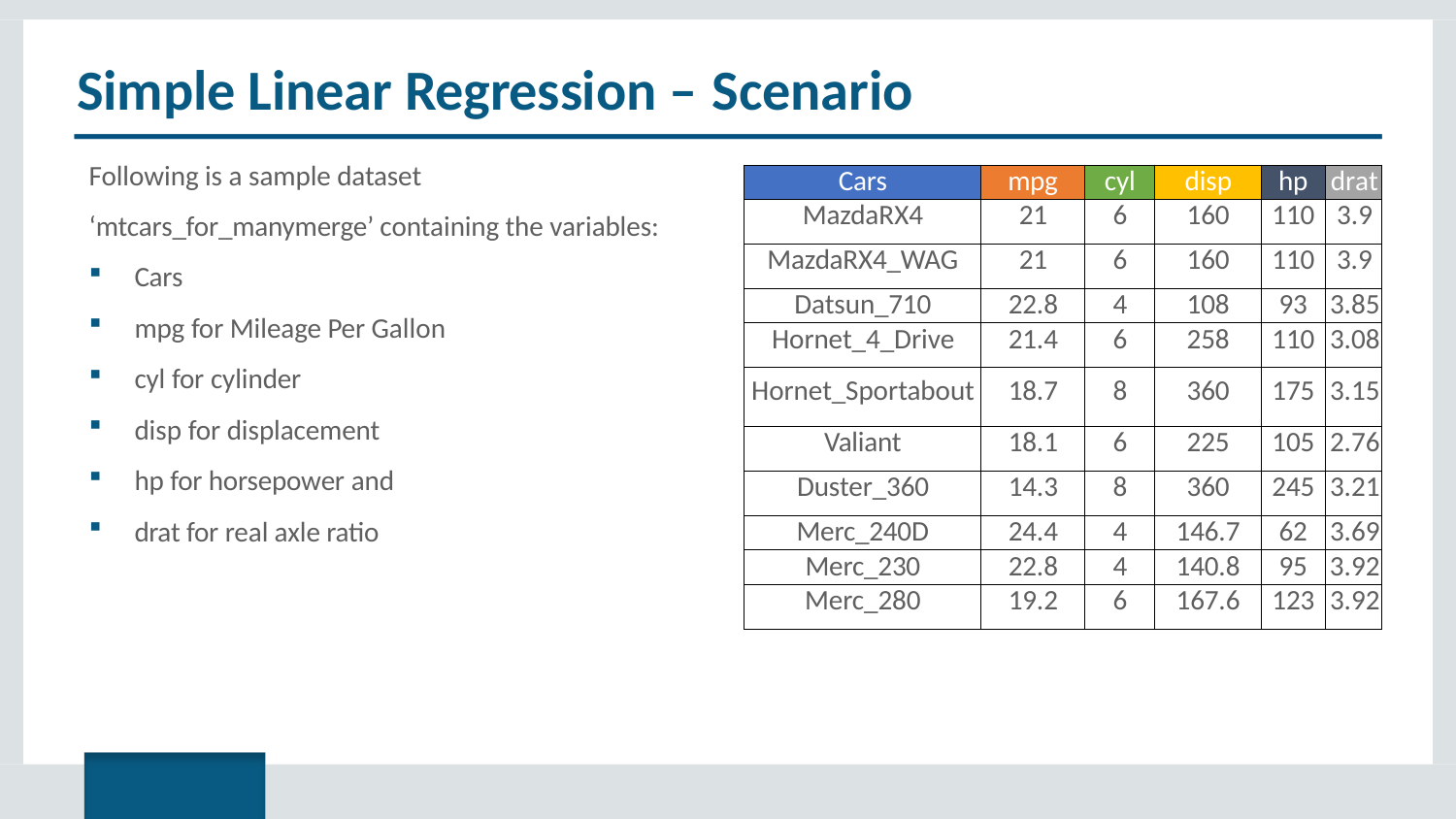

# Simple Linear Regression – Scenario

Following is a sample dataset
‘mtcars_for_manymerge’ containing the variables:
Cars
mpg for Mileage Per Gallon
cyl for cylinder
disp for displacement
hp for horsepower and
drat for real axle ratio
| Cars | mpg | cyl | disp | hp | drat |
| --- | --- | --- | --- | --- | --- |
| MazdaRX4 | 21 | 6 | 160 | 110 | 3.9 |
| MazdaRX4\_WAG | 21 | 6 | 160 | 110 | 3.9 |
| Datsun\_710 | 22.8 | 4 | 108 | 93 | 3.85 |
| Hornet\_4\_Drive | 21.4 | 6 | 258 | 110 | 3.08 |
| Hornet\_Sportabout | 18.7 | 8 | 360 | 175 | 3.15 |
| Valiant | 18.1 | 6 | 225 | 105 | 2.76 |
| Duster\_360 | 14.3 | 8 | 360 | 245 | 3.21 |
| Merc\_240D | 24.4 | 4 | 146.7 | 62 | 3.69 |
| Merc\_230 | 22.8 | 4 | 140.8 | 95 | 3.92 |
| Merc\_280 | 19.2 | 6 | 167.6 | 123 | 3.92 |